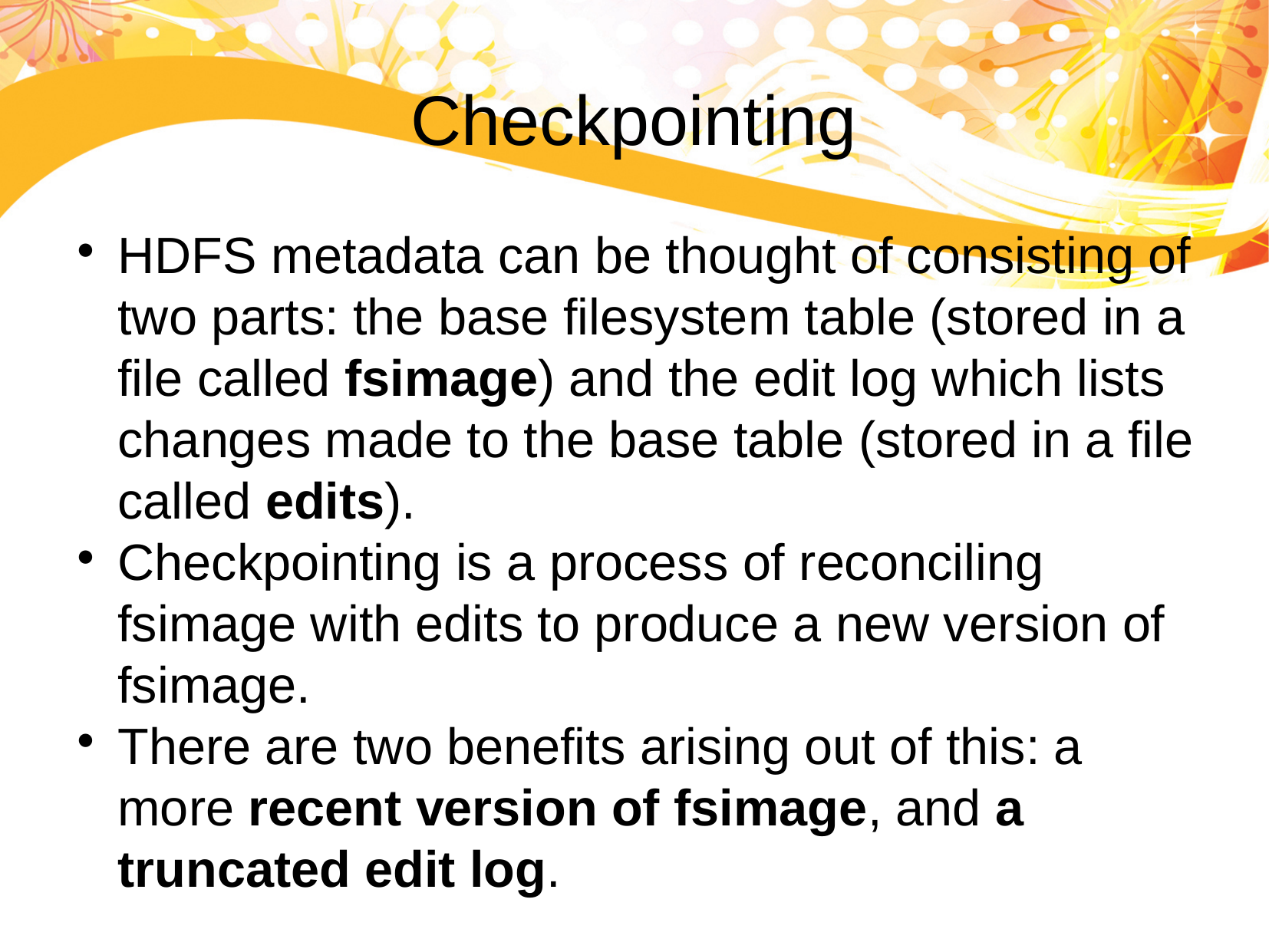

Checkpointing
HDFS metadata can be thought of consisting of two parts: the base filesystem table (stored in a file called fsimage) and the edit log which lists changes made to the base table (stored in a file called edits).
Checkpointing is a process of reconciling fsimage with edits to produce a new version of fsimage.
There are two benefits arising out of this: a more recent version of fsimage, and a truncated edit log.